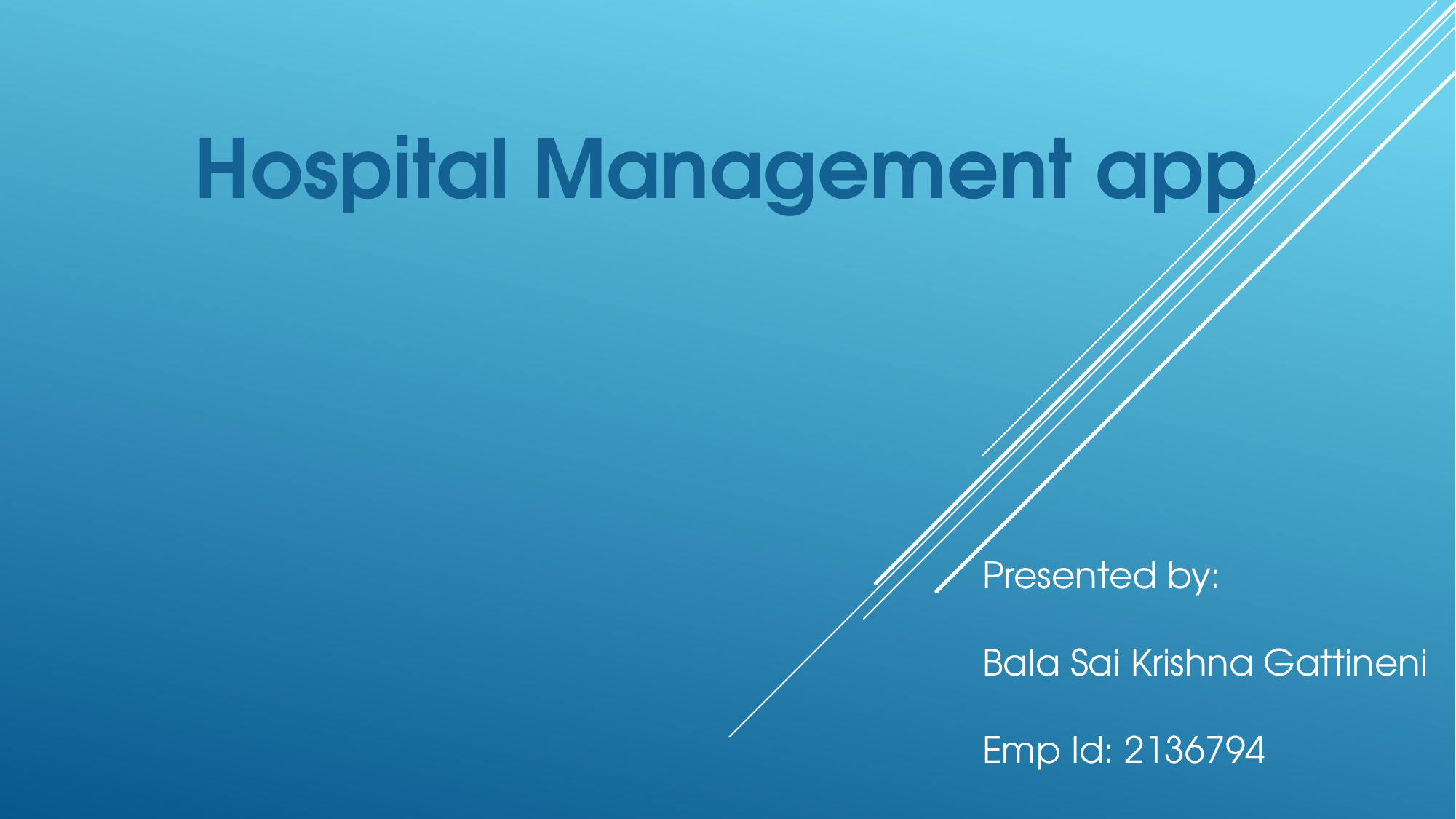

Hospital Management app

Presented by:

Bala Sai Krishna Gattineni

Emp Id: 2136794